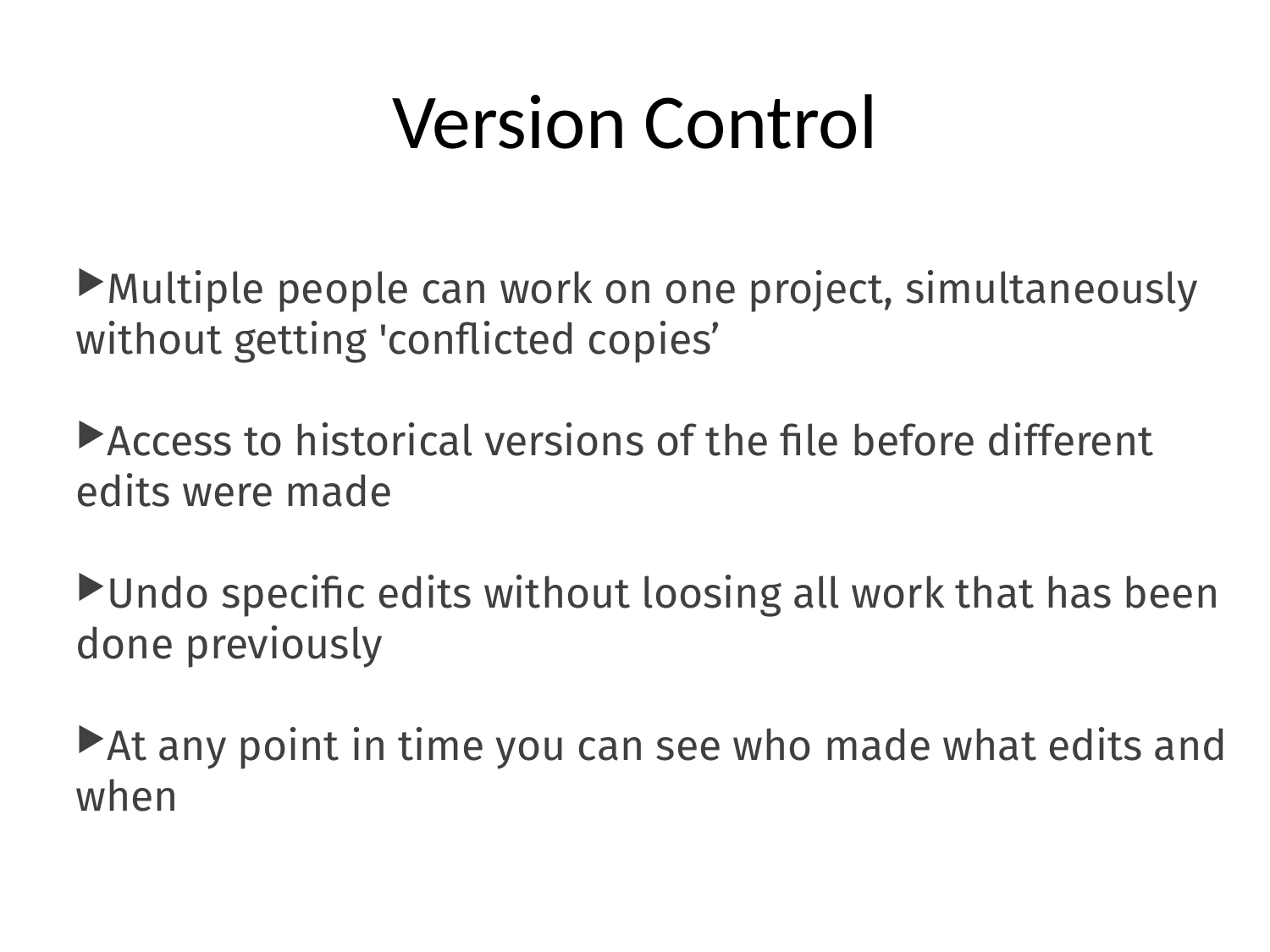

# Version Control
Maintainability
Multiple people can work on one project, simultaneously without getting 'conflicted copies’

Access to historical versions of the file before different edits were made

Undo specific edits without loosing all work that has been done previously

At any point in time you can see who made what edits and when